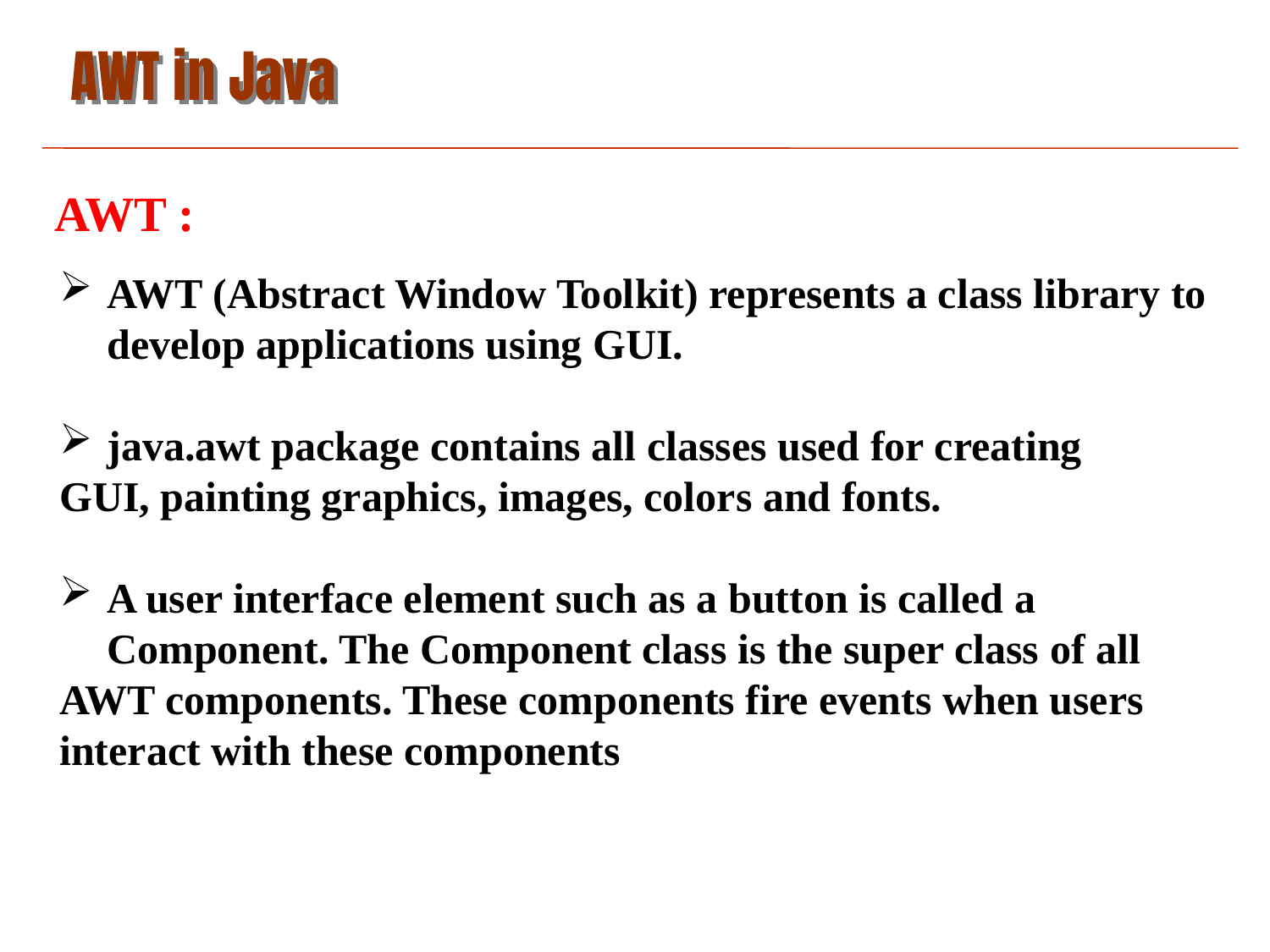

AWT in Java

AWT :
AWT (Abstract Window Toolkit) represents a class library to develop applications using GUI.

java.awt package contains all classes used for creating
GUI, painting graphics, images, colors and fonts.

A user interface element such as a button is called a Component. The Component class is the super class of all
AWT components. These components fire events when users interact with these components